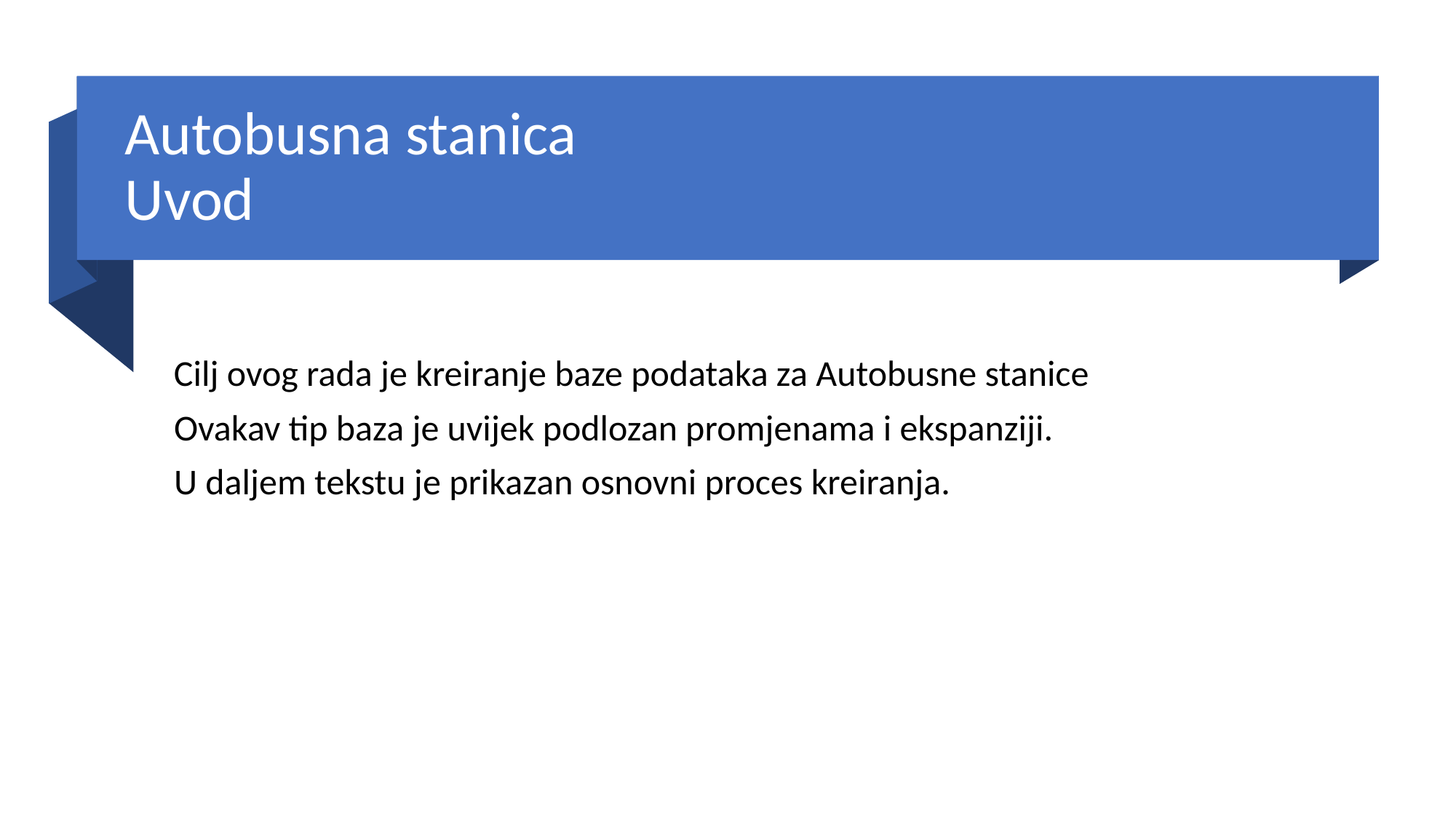

Autobusna stanica 
Uvod

Cilj ovog rada je kreiranje baze podataka za Autobusne stanice
Ovakav tip baza je uvijek podlozan promjenama i ekspanziji.
U daljem tekstu je prikazan osnovni proces kreiranja.